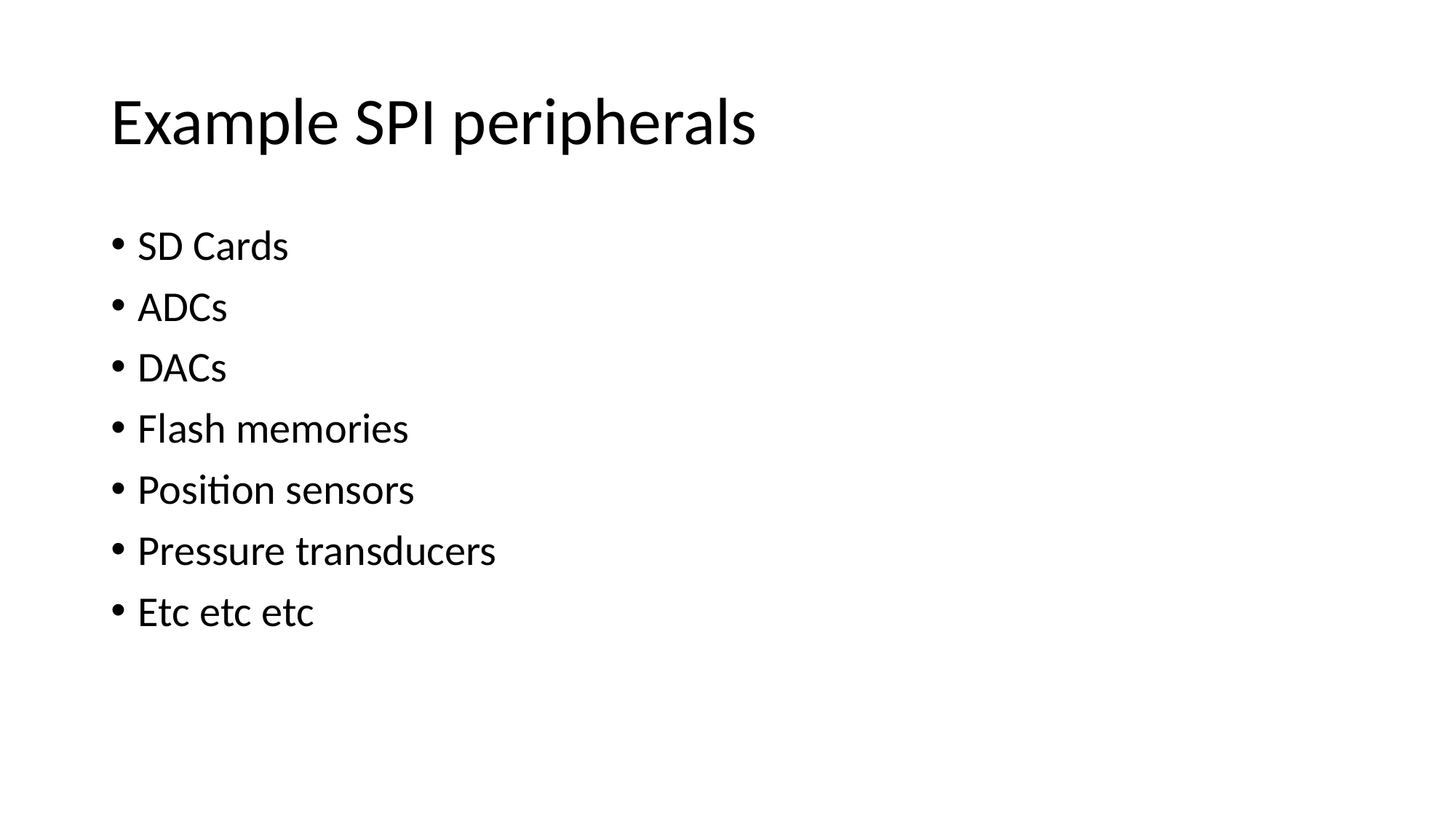

# Example SPI peripherals
SD Cards
ADCs
DACs
Flash memories
Position sensors
Pressure transducers
Etc etc etc